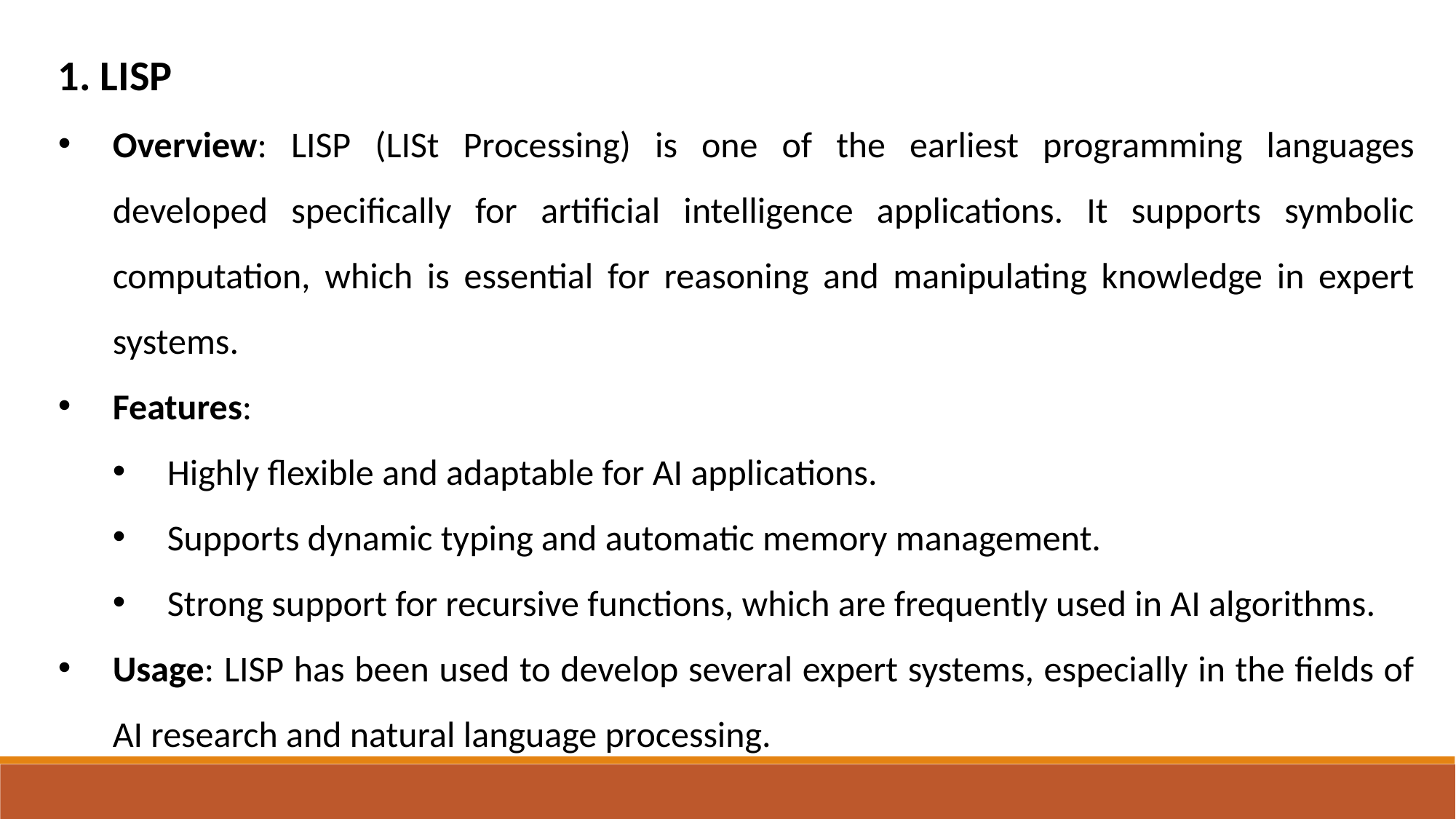

1. LISP
Overview: LISP (LISt Processing) is one of the earliest programming languages developed specifically for artificial intelligence applications. It supports symbolic computation, which is essential for reasoning and manipulating knowledge in expert systems.
Features:
Highly flexible and adaptable for AI applications.
Supports dynamic typing and automatic memory management.
Strong support for recursive functions, which are frequently used in AI algorithms.
Usage: LISP has been used to develop several expert systems, especially in the fields of AI research and natural language processing.